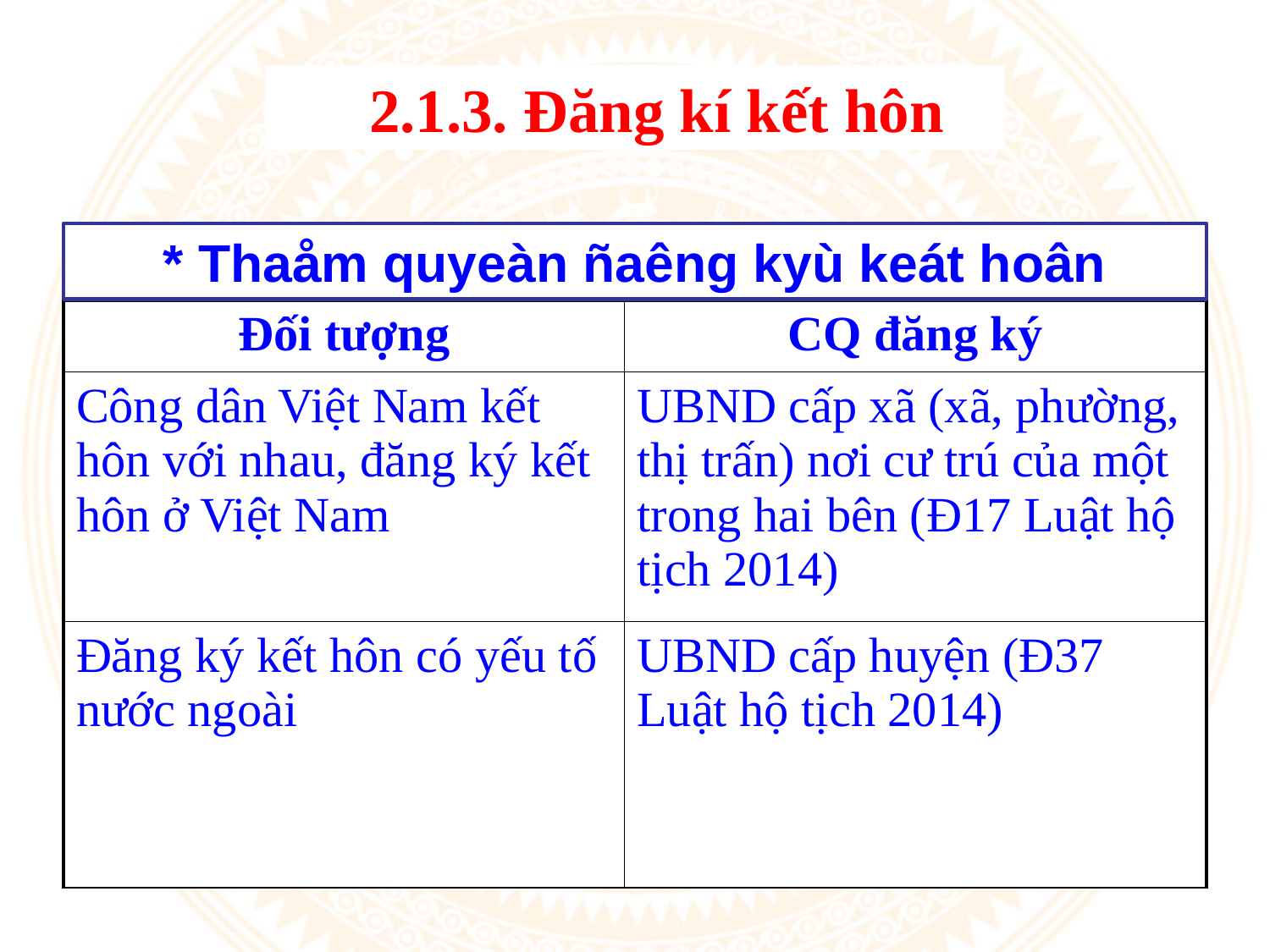

# 2.1.3. Đăng kí kết hôn
* Thaåm quyeàn ñaêng kyù keát hoân
| Đối tượng | CQ đăng ký |
| --- | --- |
| Công dân Việt Nam kết hôn với nhau, đăng ký kết hôn ở Việt Nam | UBND cấp xã (xã, phường, thị trấn) nơi cư trú của một trong hai bên (Đ17 Luật hộ tịch 2014) |
| Đăng ký kết hôn có yếu tố nước ngoài | UBND cấp huyện (Đ37 Luật hộ tịch 2014) |